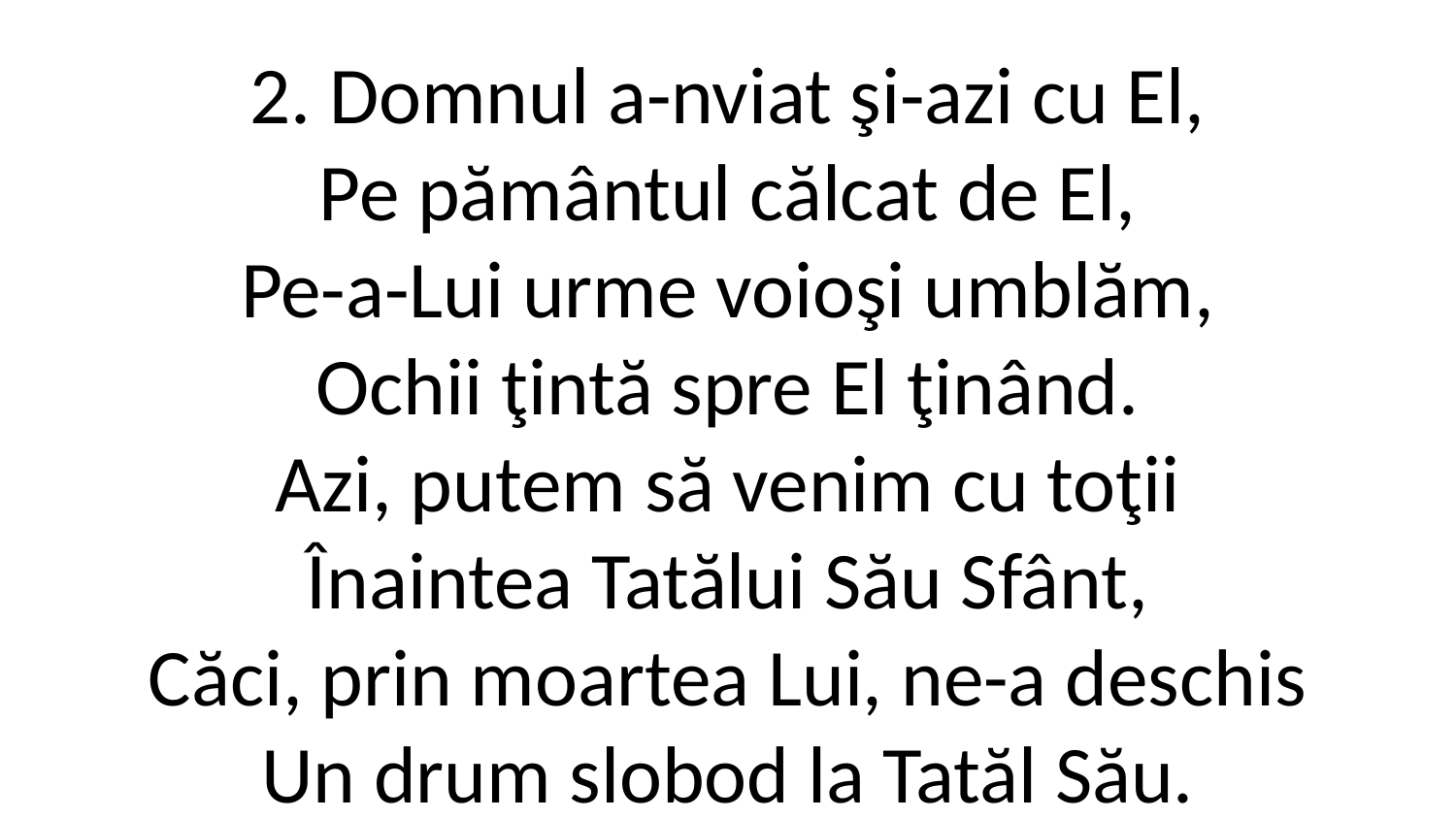

2. Domnul a-nviat şi-azi cu El,
Pe pământul călcat de El,
Pe-a-Lui urme voioşi umblăm,
Ochii ţintă spre El ţinând.
Azi, putem să venim cu toţii
Înaintea Tatălui Său Sfânt,
Căci, prin moartea Lui, ne-a deschis
Un drum slobod la Tatăl Său.